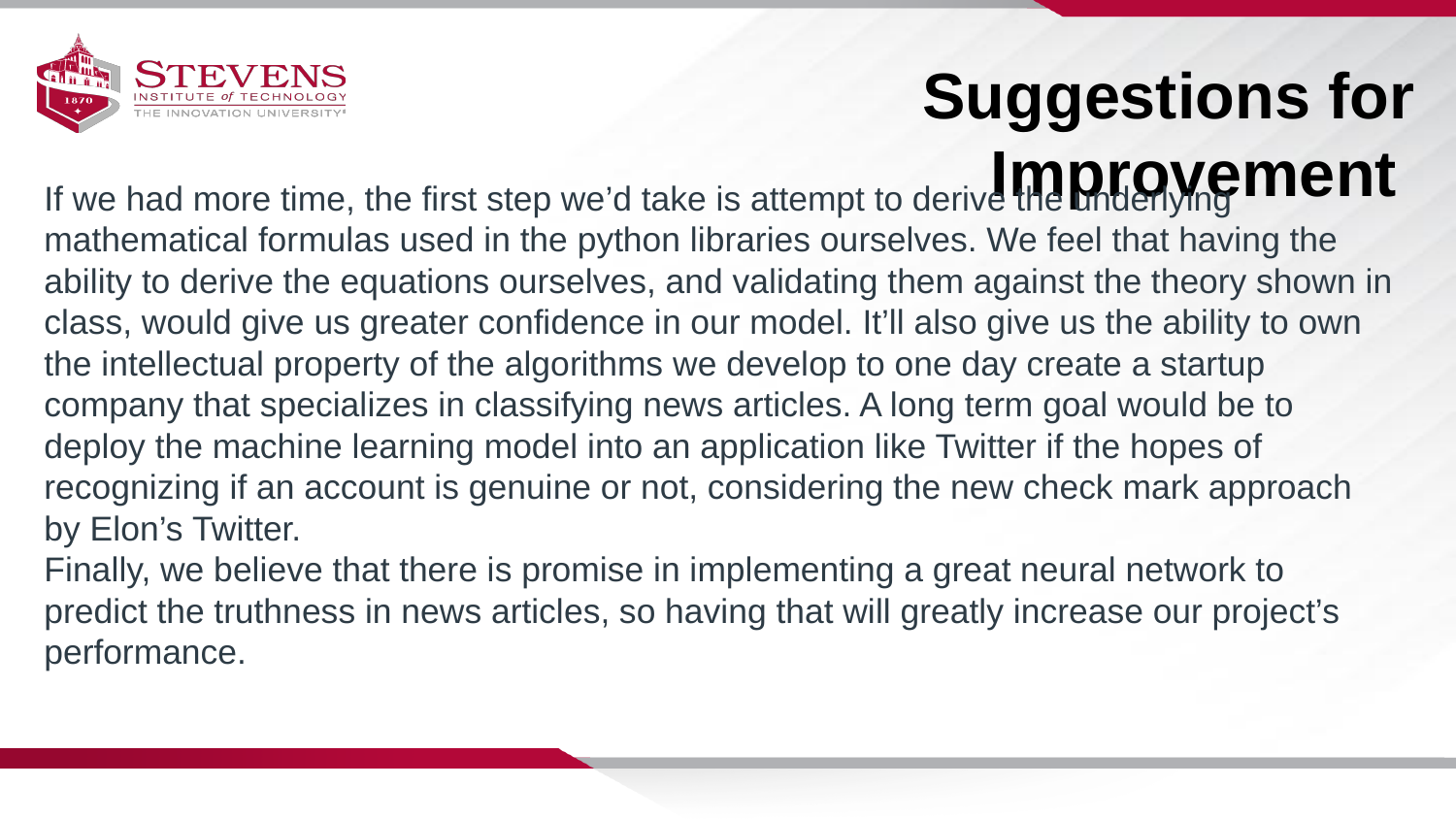

Suggestions for Improvement
If we had more time, the first step we’d take is attempt to derive the underlying mathematical formulas used in the python libraries ourselves. We feel that having the ability to derive the equations ourselves, and validating them against the theory shown in class, would give us greater confidence in our model. It’ll also give us the ability to own the intellectual property of the algorithms we develop to one day create a startup company that specializes in classifying news articles. A long term goal would be to deploy the machine learning model into an application like Twitter if the hopes of recognizing if an account is genuine or not, considering the new check mark approach by Elon’s Twitter.
Finally, we believe that there is promise in implementing a great neural network to predict the truthness in news articles, so having that will greatly increase our project’s performance.